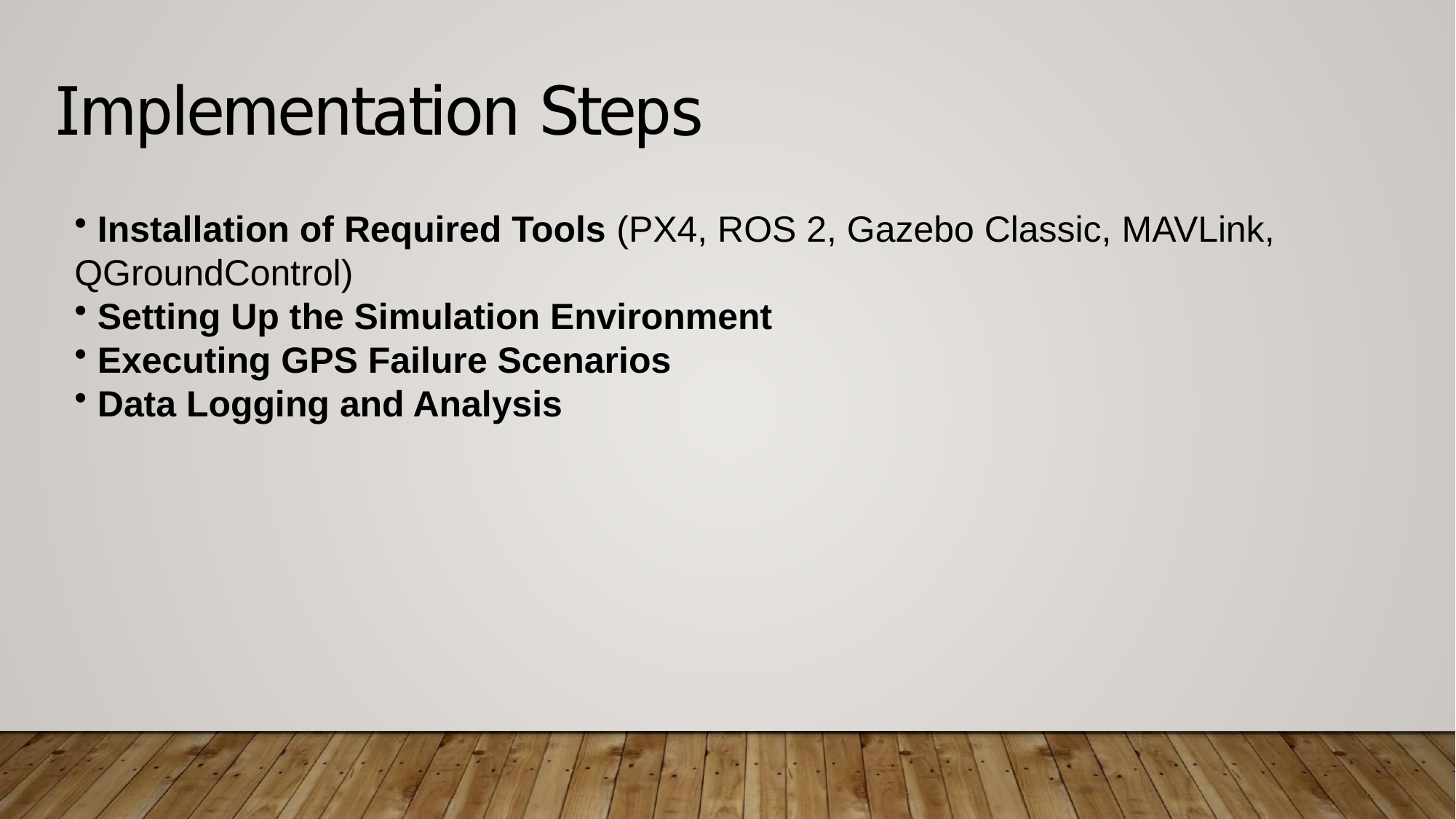

# Implementation Steps
 Installation of Required Tools (PX4, ROS 2, Gazebo Classic, MAVLink, QGroundControl)
 Setting Up the Simulation Environment
 Executing GPS Failure Scenarios
 Data Logging and Analysis